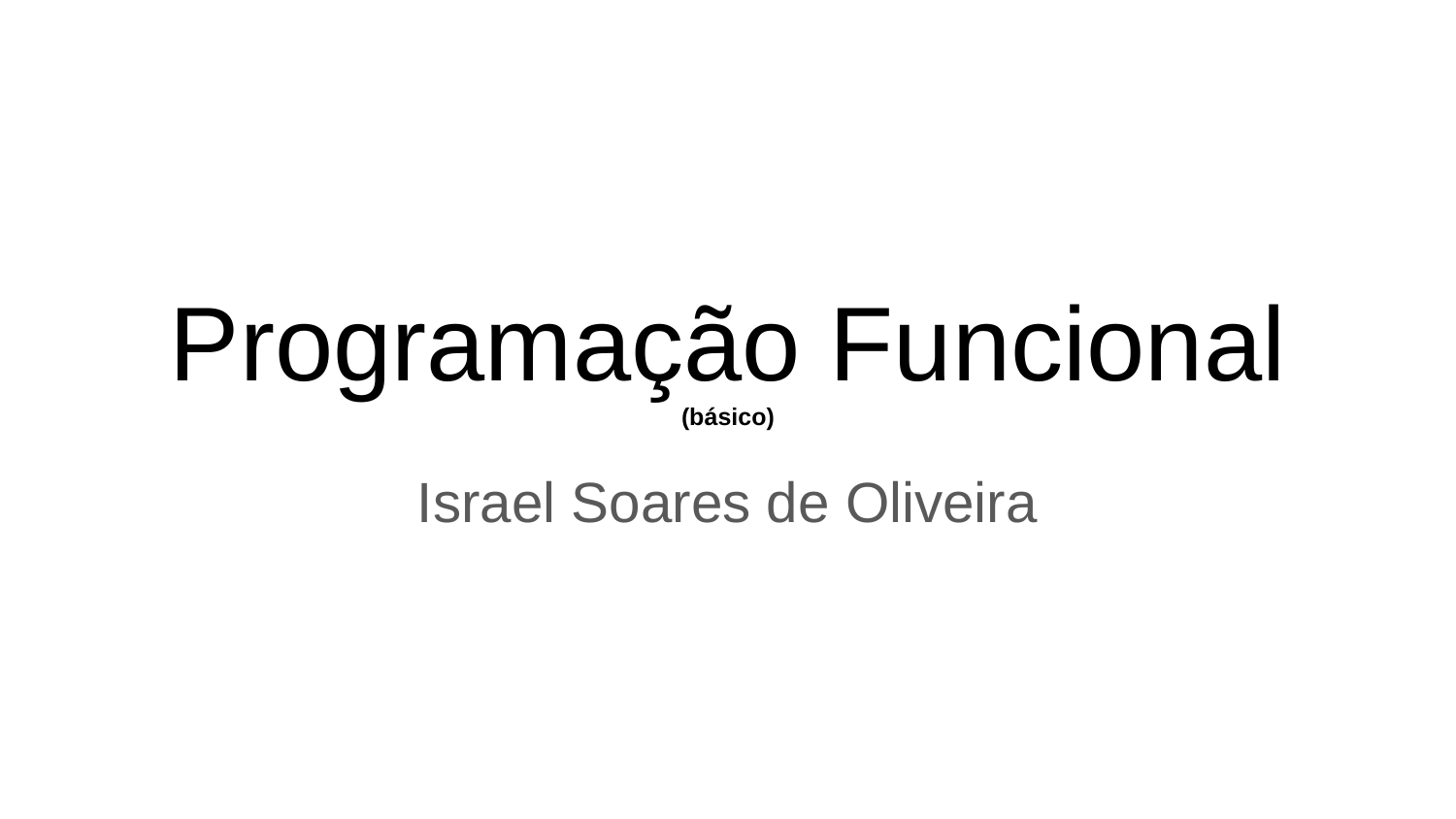

# Programação Funcional
(básico)
Israel Soares de Oliveira